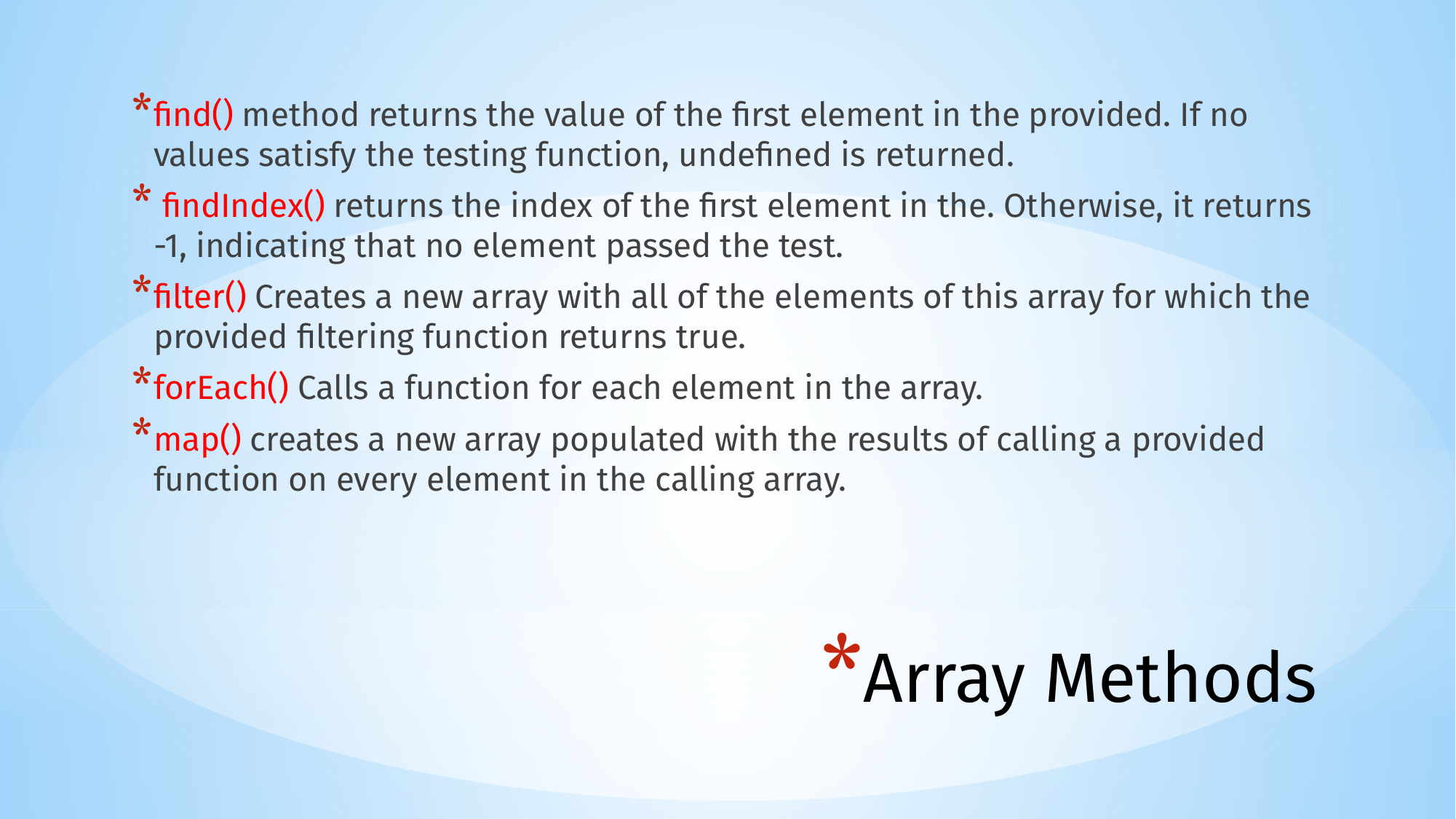

find() method returns the value of the first element in the provided. If no values satisfy the testing function, undefined is returned.
 findIndex() returns the index of the first element in the. Otherwise, it returns -1, indicating that no element passed the test.
filter() Creates a new array with all of the elements of this array for which the provided filtering function returns true.
forEach() Calls a function for each element in the array.
map() creates a new array populated with the results of calling a provided function on every element in the calling array.
# Array Methods